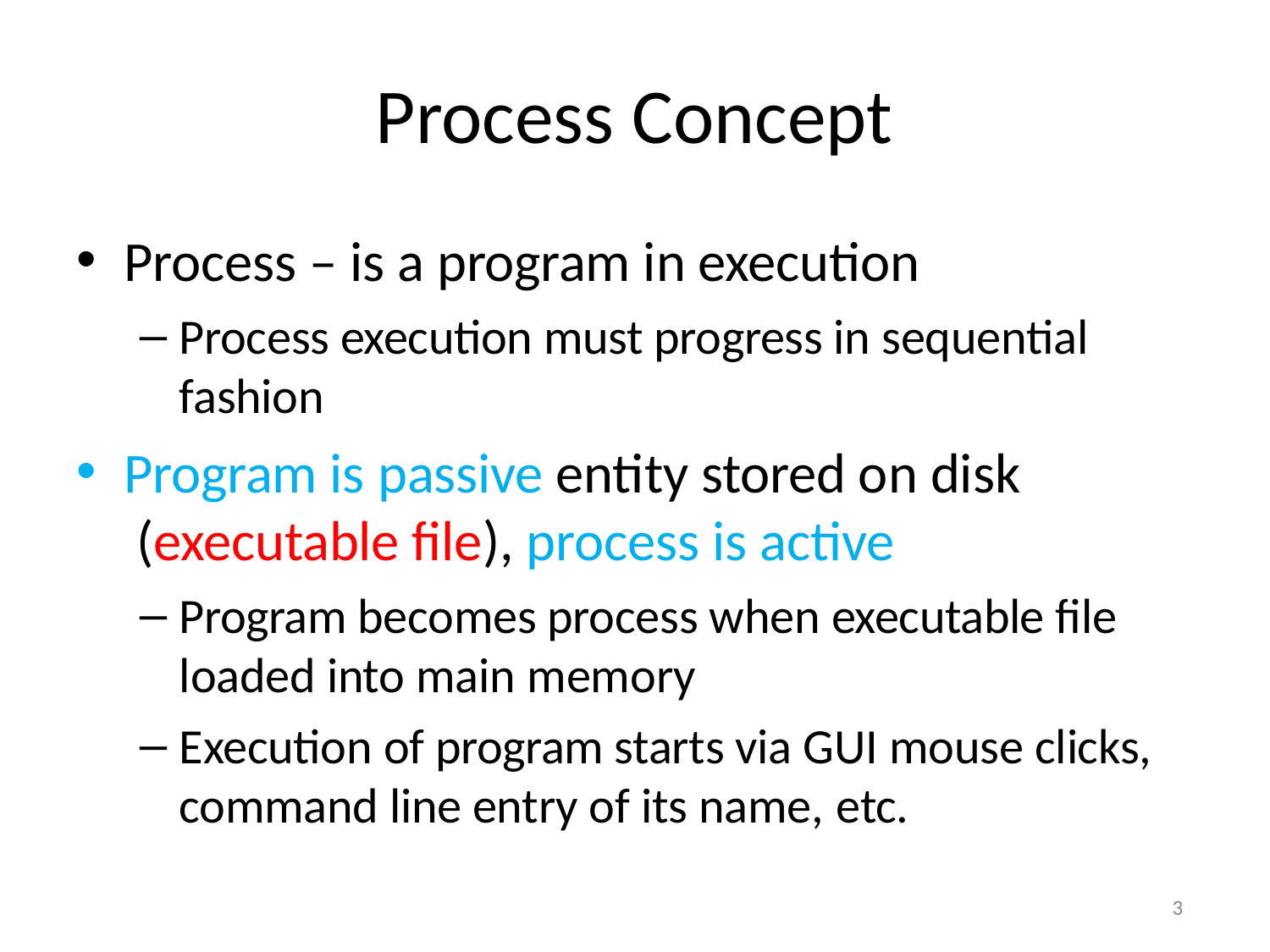

# Process Concept
Process – is a program in execution
Process execution must progress in sequential  fashion
Program is passive entity stored on disk  (executable file), process is active
Program becomes process when executable file  loaded into main memory
Execution of program starts via GUI mouse clicks,  command line entry of its name, etc.
3